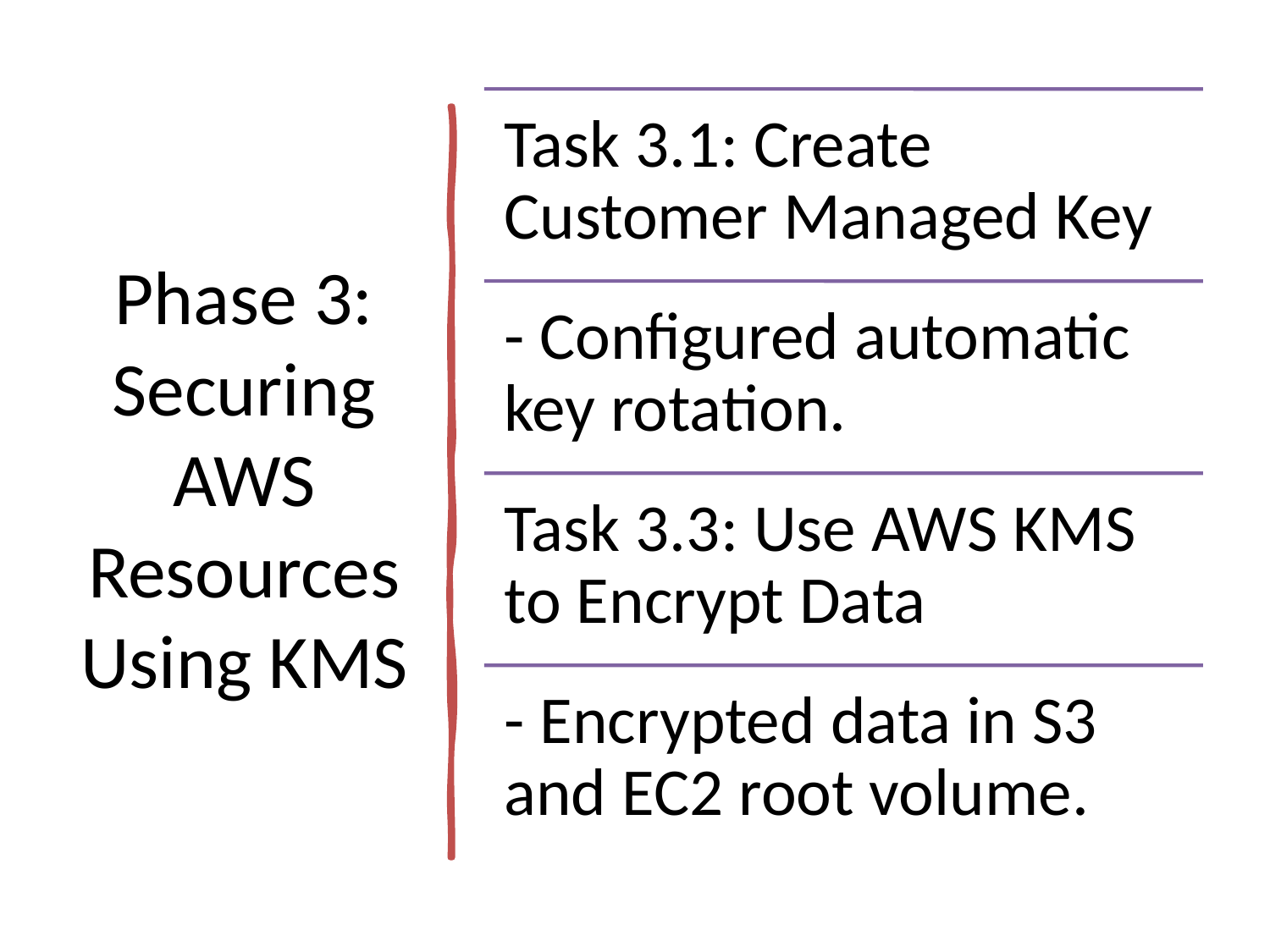

Task 3.1: Create Customer Managed Key
- Configured automatic key rotation.
Task 3.3: Use AWS KMS to Encrypt Data
- Encrypted data in S3 and EC2 root volume.
# Phase 3: Securing AWS Resources Using KMS